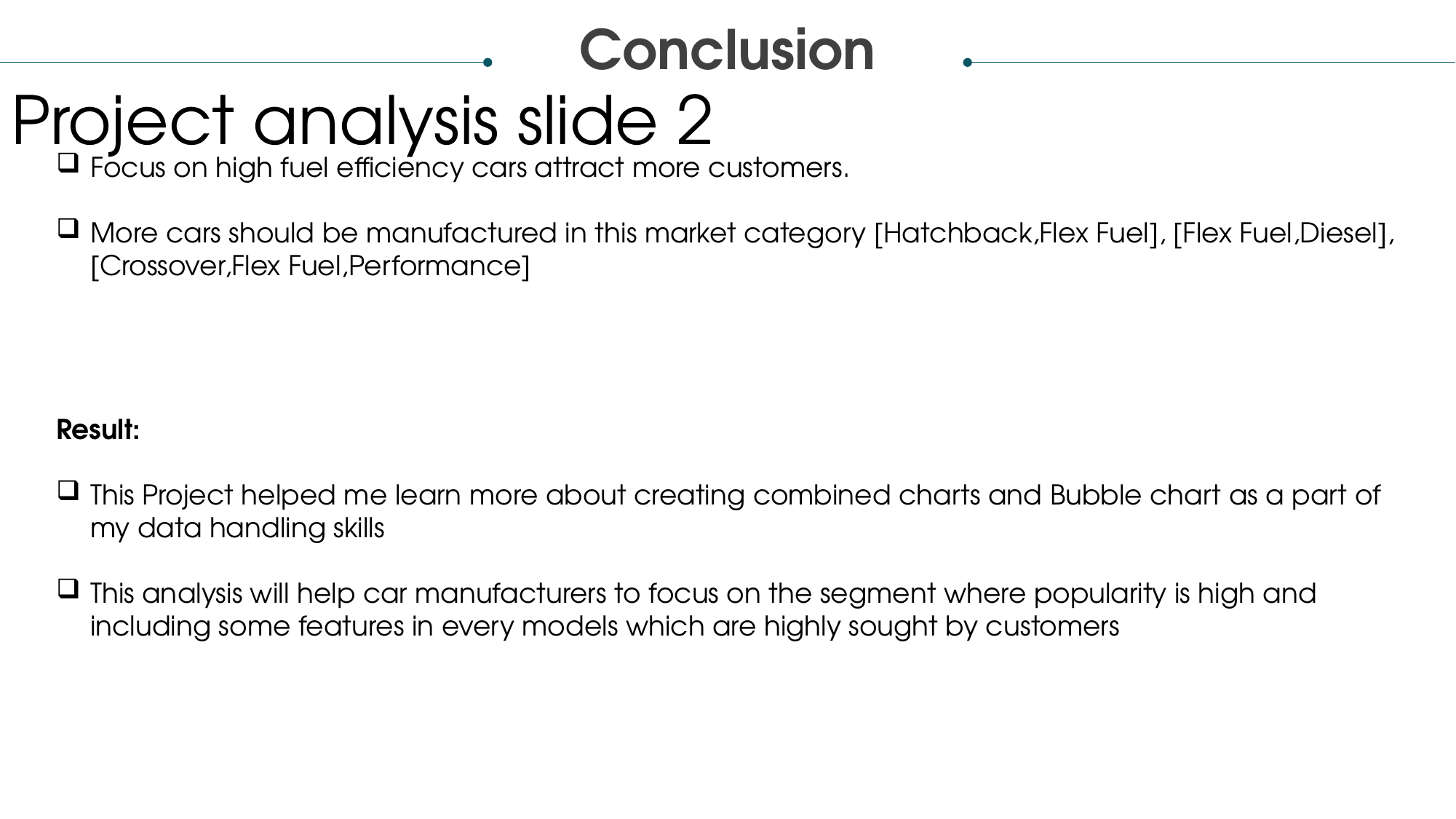

Conclusion
Project analysis slide 2
Focus on high fuel efficiency cars attract more customers.

More cars should be manufactured in this market category [Hatchback,Flex Fuel], [Flex Fuel,Diesel], [Crossover,Flex Fuel,Performance]

Result:

This Project helped me learn more about creating combined charts and Bubble chart as a part of my data handling skills

This analysis will help car manufacturers to focus on the segment where popularity is high and including some features in every models which are highly sought by customers